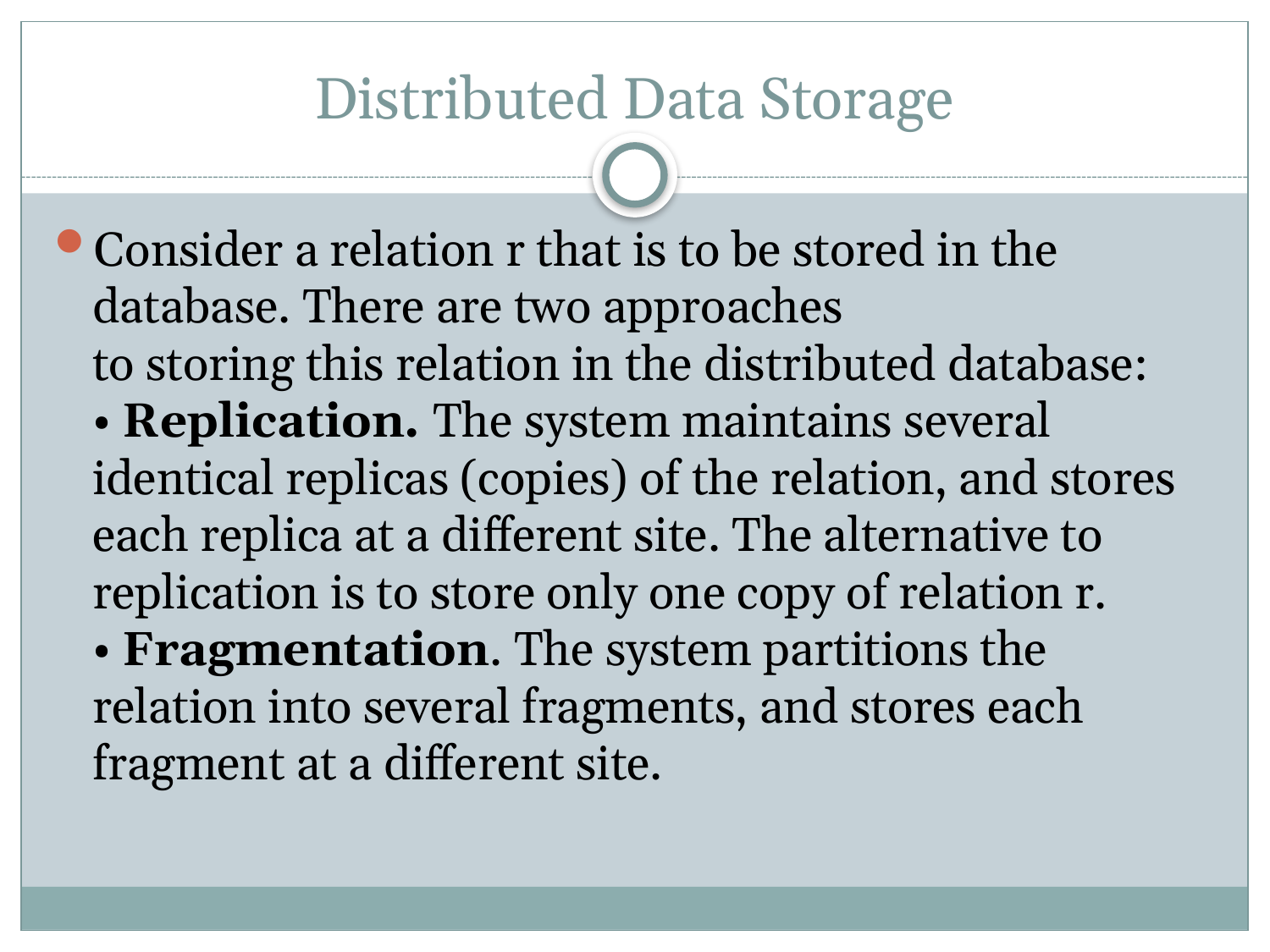

# Distributed Data Storage
Consider a relation r that is to be stored in the database. There are two approaches
to storing this relation in the distributed database:
• Replication. The system maintains several identical replicas (copies) of the relation, and stores each replica at a different site. The alternative to replication is to store only one copy of relation r.
• Fragmentation. The system partitions the relation into several fragments, and stores each fragment at a different site.